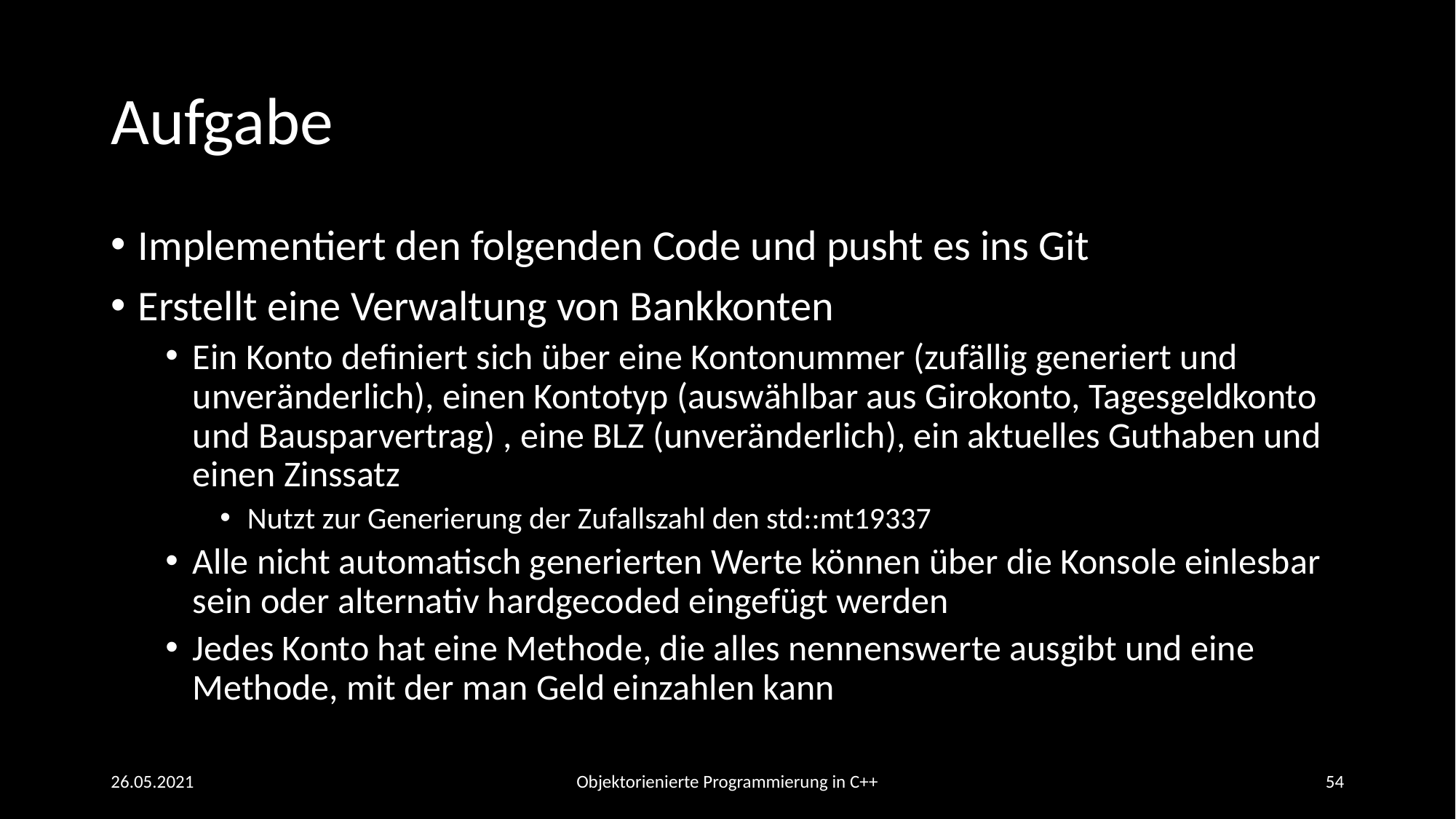

# Aufgabe
Implementiert den folgenden Code und pusht es ins Git
Erstellt eine Verwaltung von Bankkonten
Ein Konto definiert sich über eine Kontonummer (zufällig generiert und unveränderlich), einen Kontotyp (auswählbar aus Girokonto, Tagesgeldkonto und Bausparvertrag) , eine BLZ (unveränderlich), ein aktuelles Guthaben und einen Zinssatz
Nutzt zur Generierung der Zufallszahl den std::mt19337
Alle nicht automatisch generierten Werte können über die Konsole einlesbar sein oder alternativ hardgecoded eingefügt werden
Jedes Konto hat eine Methode, die alles nennenswerte ausgibt und eine Methode, mit der man Geld einzahlen kann
26.05.2021
Objektorienierte Programmierung in C++
54